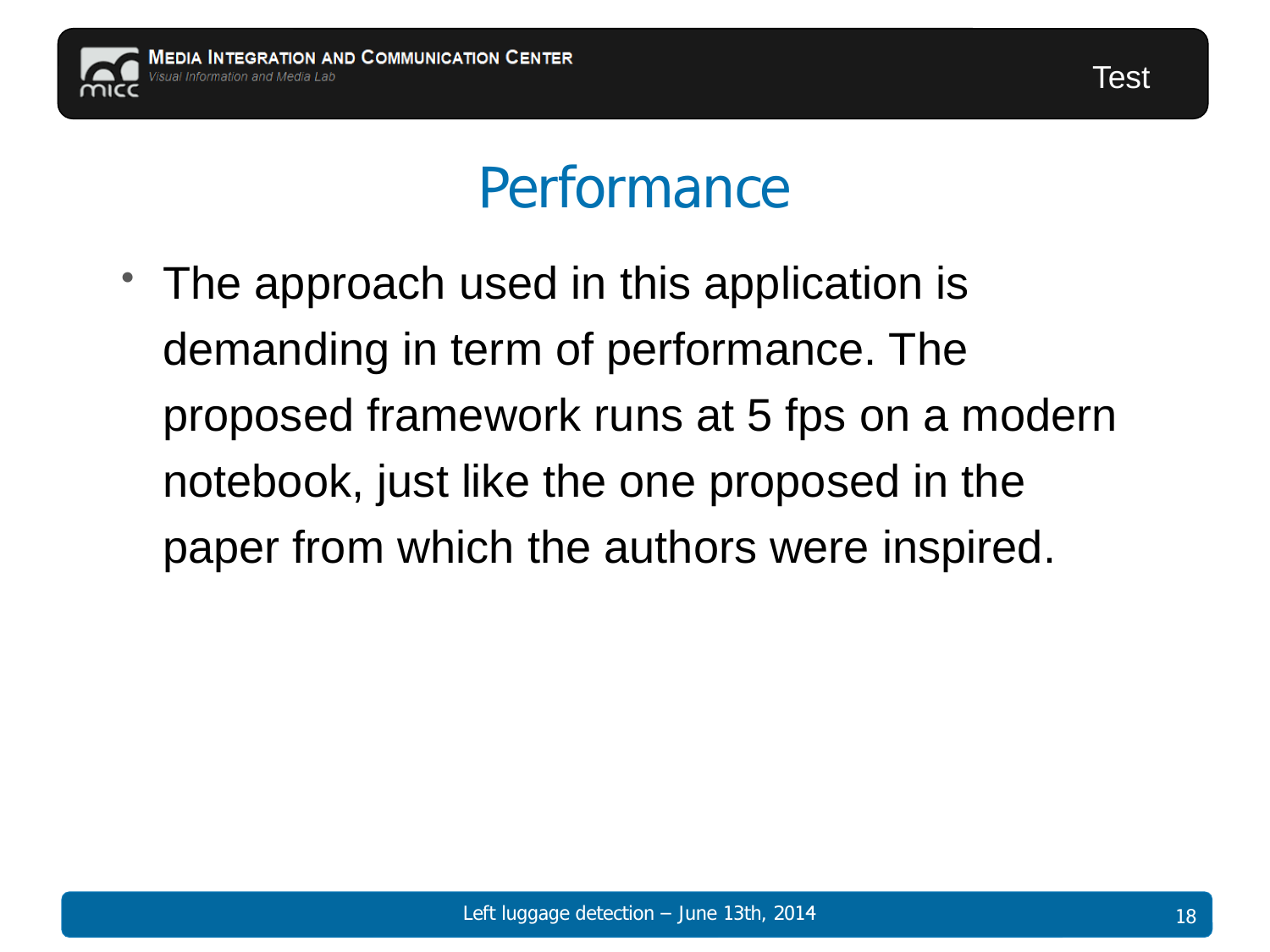

Test
# Performance
The approach used in this application is demanding in term of performance. The proposed framework runs at 5 fps on a modern notebook, just like the one proposed in the paper from which the authors were inspired.